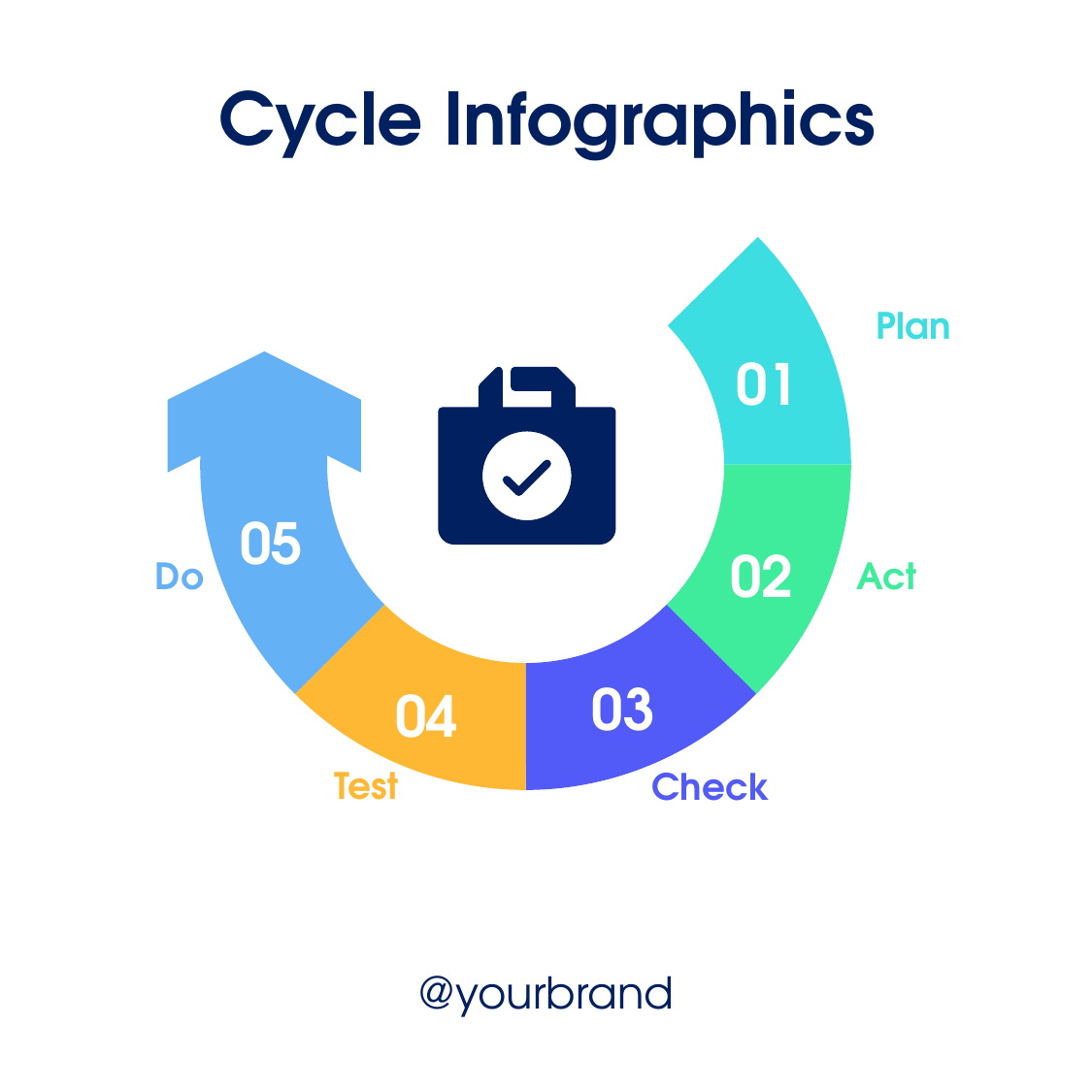

Cycle Infographics

Plan
01

05
02
Do
Act
03
04
Test
Check
@yourbrand